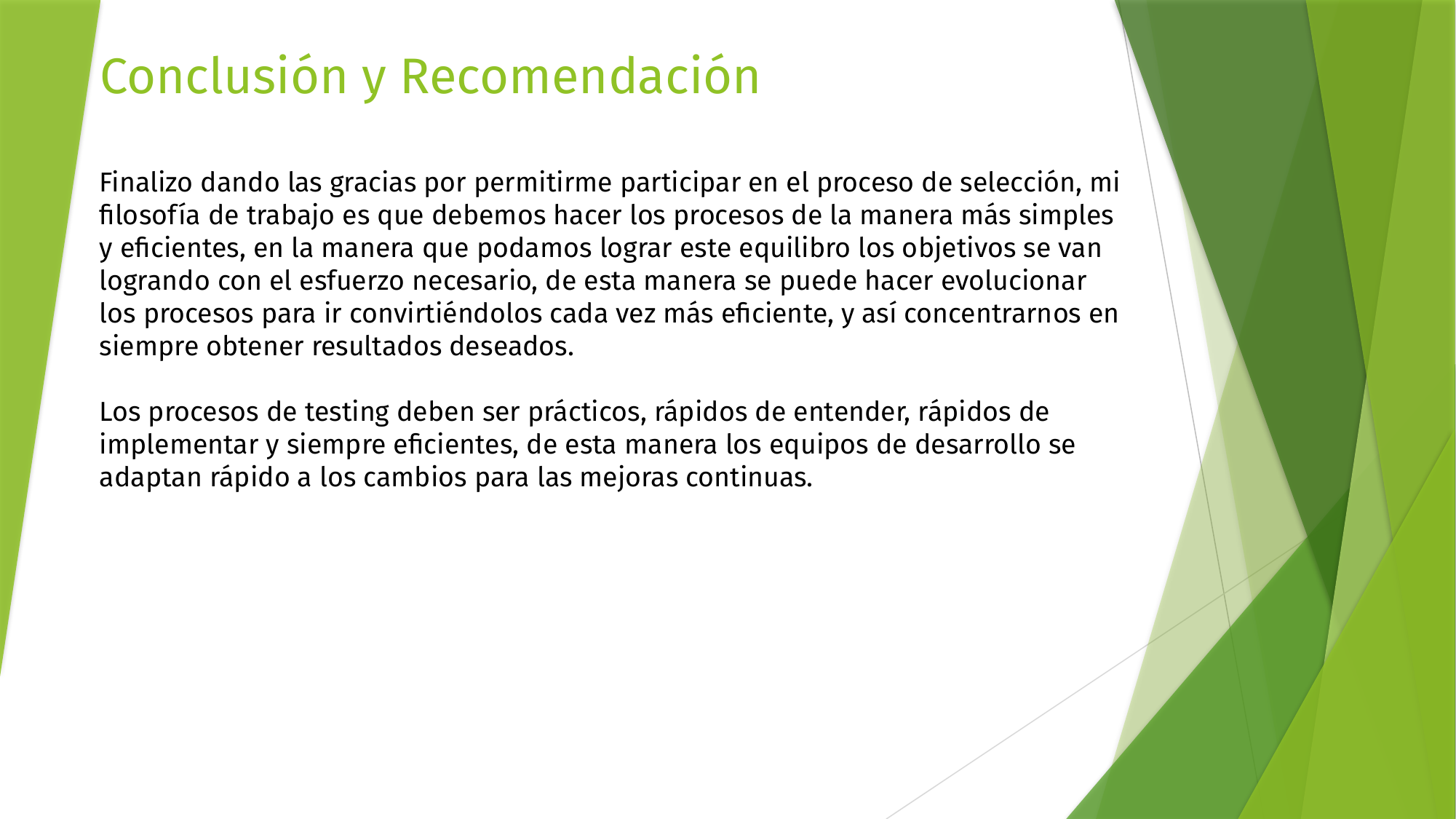

Conclusión y Recomendación
Finalizo dando las gracias por permitirme participar en el proceso de selección, mi filosofía de trabajo es que debemos hacer los procesos de la manera más simples y eficientes, en la manera que podamos lograr este equilibro los objetivos se van logrando con el esfuerzo necesario, de esta manera se puede hacer evolucionar los procesos para ir convirtiéndolos cada vez más eficiente, y así concentrarnos en siempre obtener resultados deseados.

Los procesos de testing deben ser prácticos, rápidos de entender, rápidos de implementar y siempre eficientes, de esta manera los equipos de desarrollo se adaptan rápido a los cambios para las mejoras continuas.